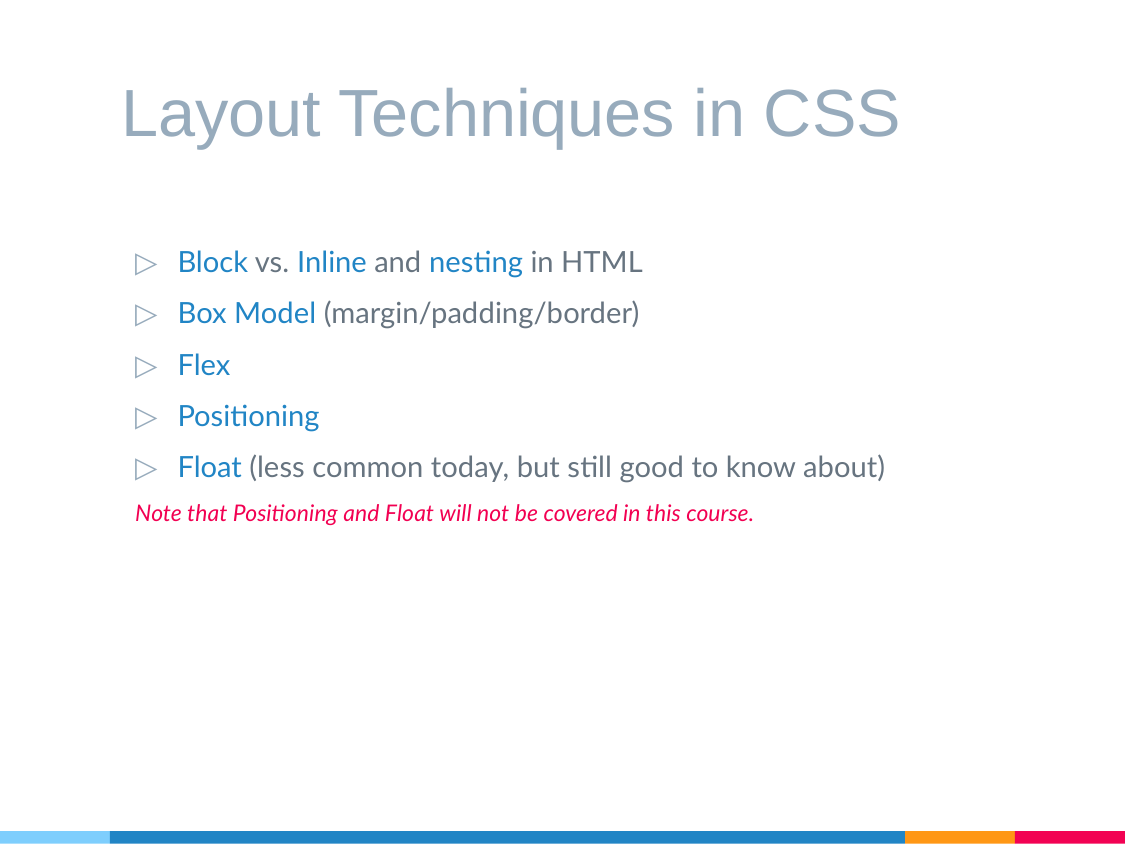

# Layout Techniques in CSS
Block vs. Inline and nesting in HTML
Box Model (margin/padding/border)
Flex
Positioning
Float (less common today, but still good to know about)
Note that Positioning and Float will not be covered in this course.